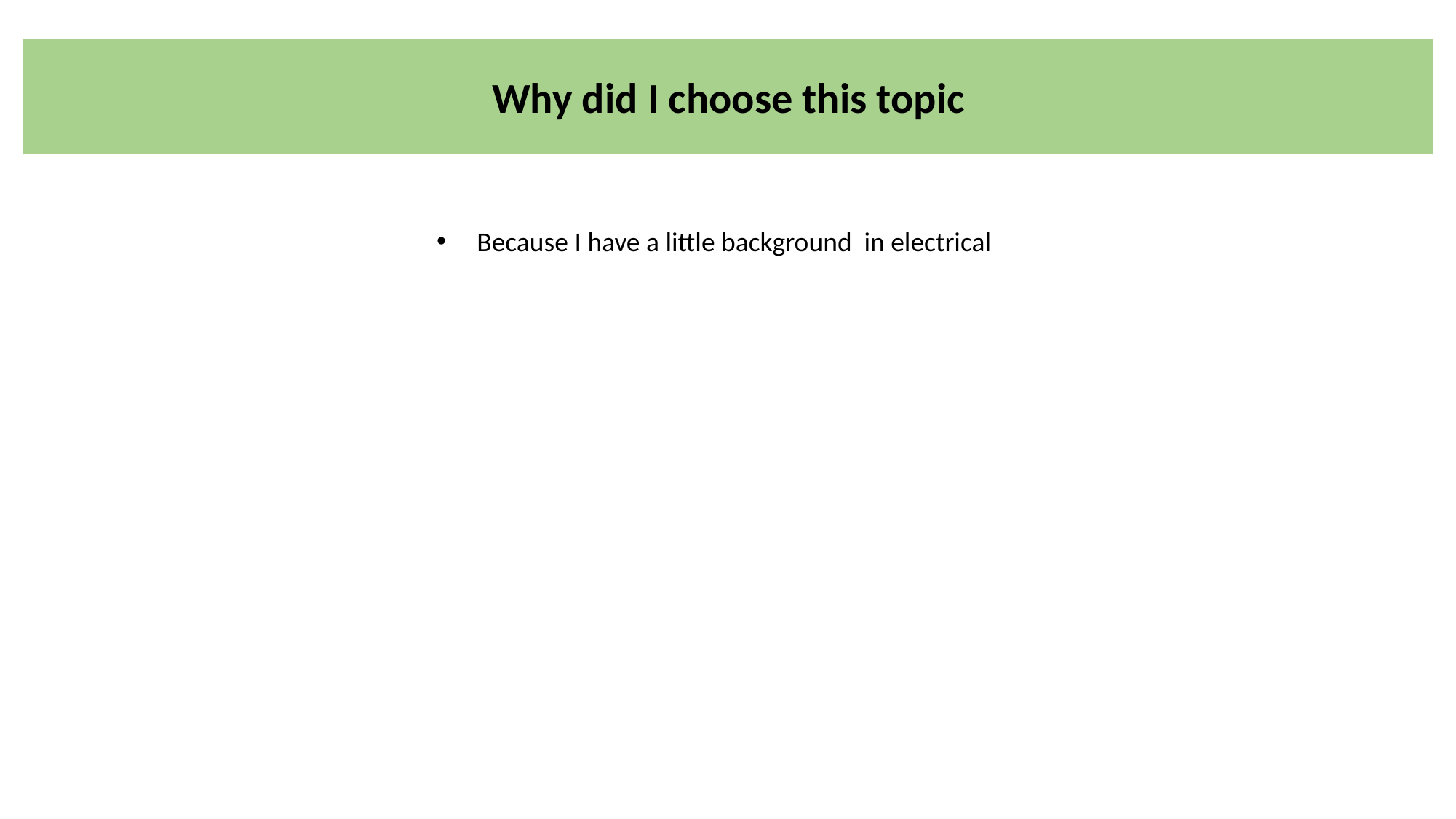

Why did I choose this topic

 Because I have a little background  in electrical